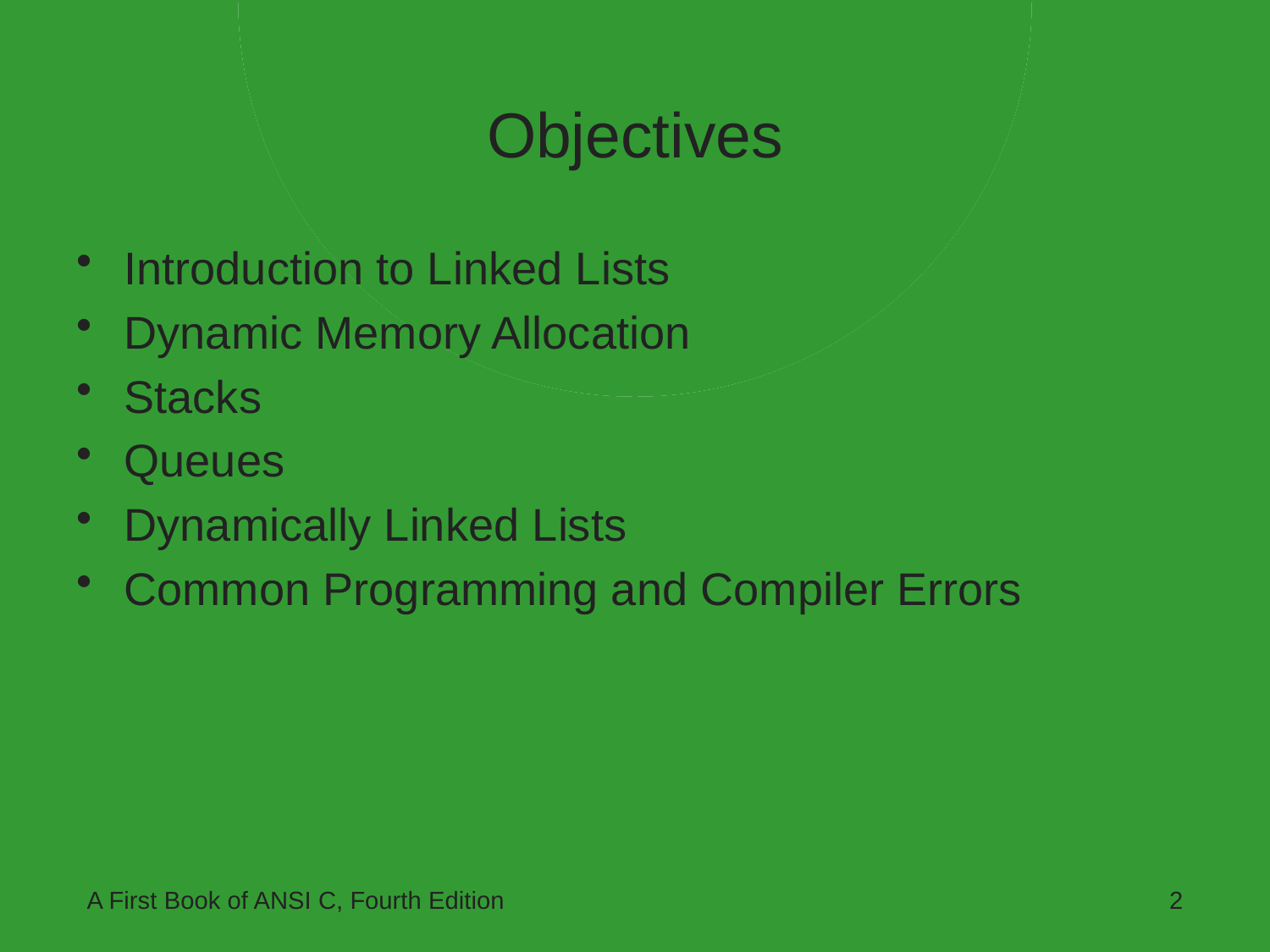

# Objectives
Introduction to Linked Lists
Dynamic Memory Allocation
Stacks
Queues
Dynamically Linked Lists
Common Programming and Compiler Errors
A First Book of ANSI C, Fourth Edition
2